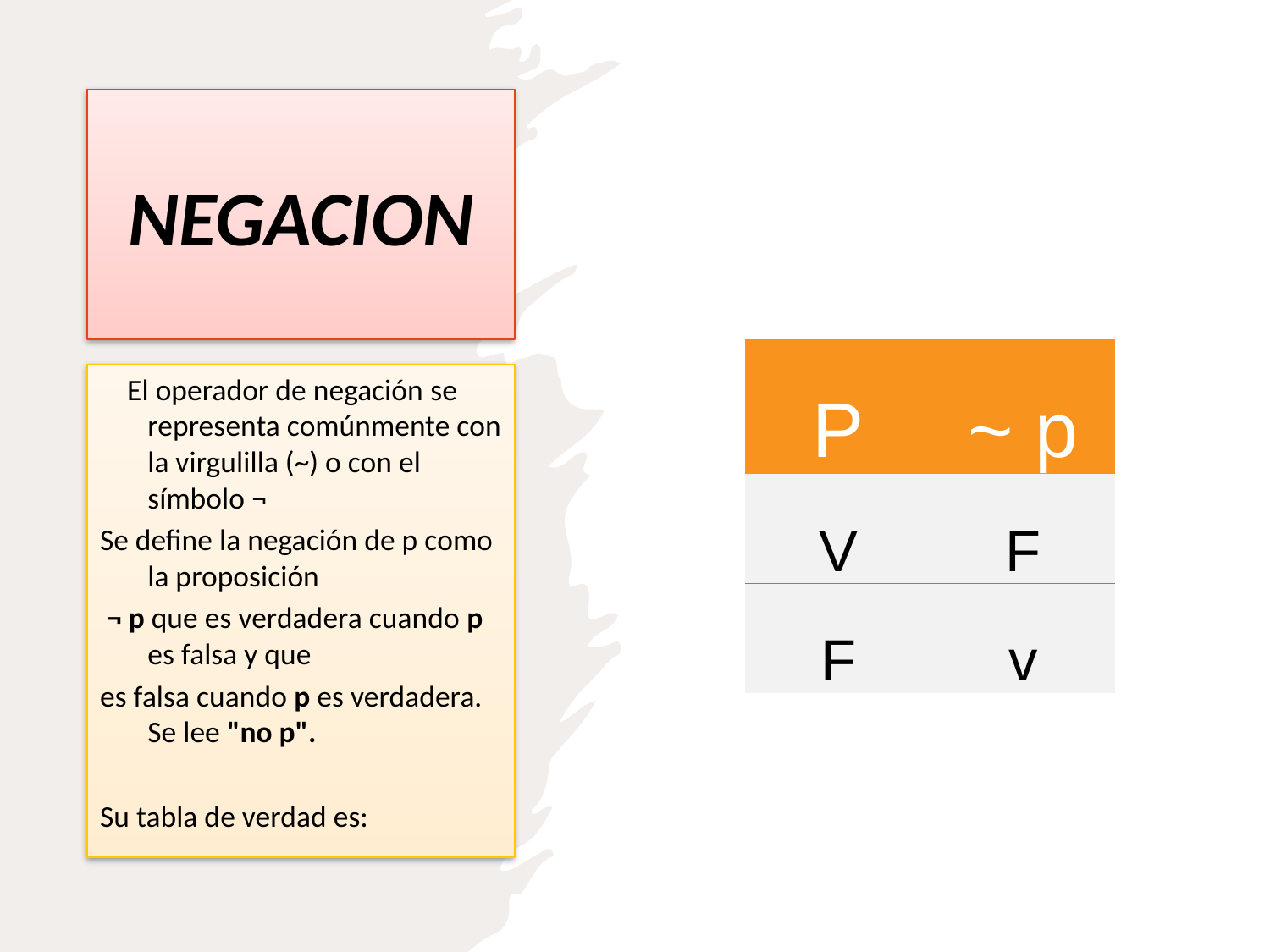

# NEGACION
| P | ~ p |
| --- | --- |
| V | F |
| F | v |
    El operador de negación se representa comúnmente con la virgulilla (~) o con el símbolo ¬
Se define la negación de p como la proposición
 ¬ p que es verdadera cuando p es falsa y que
es falsa cuando p es verdadera. Se lee "no p".

Su tabla de verdad es: